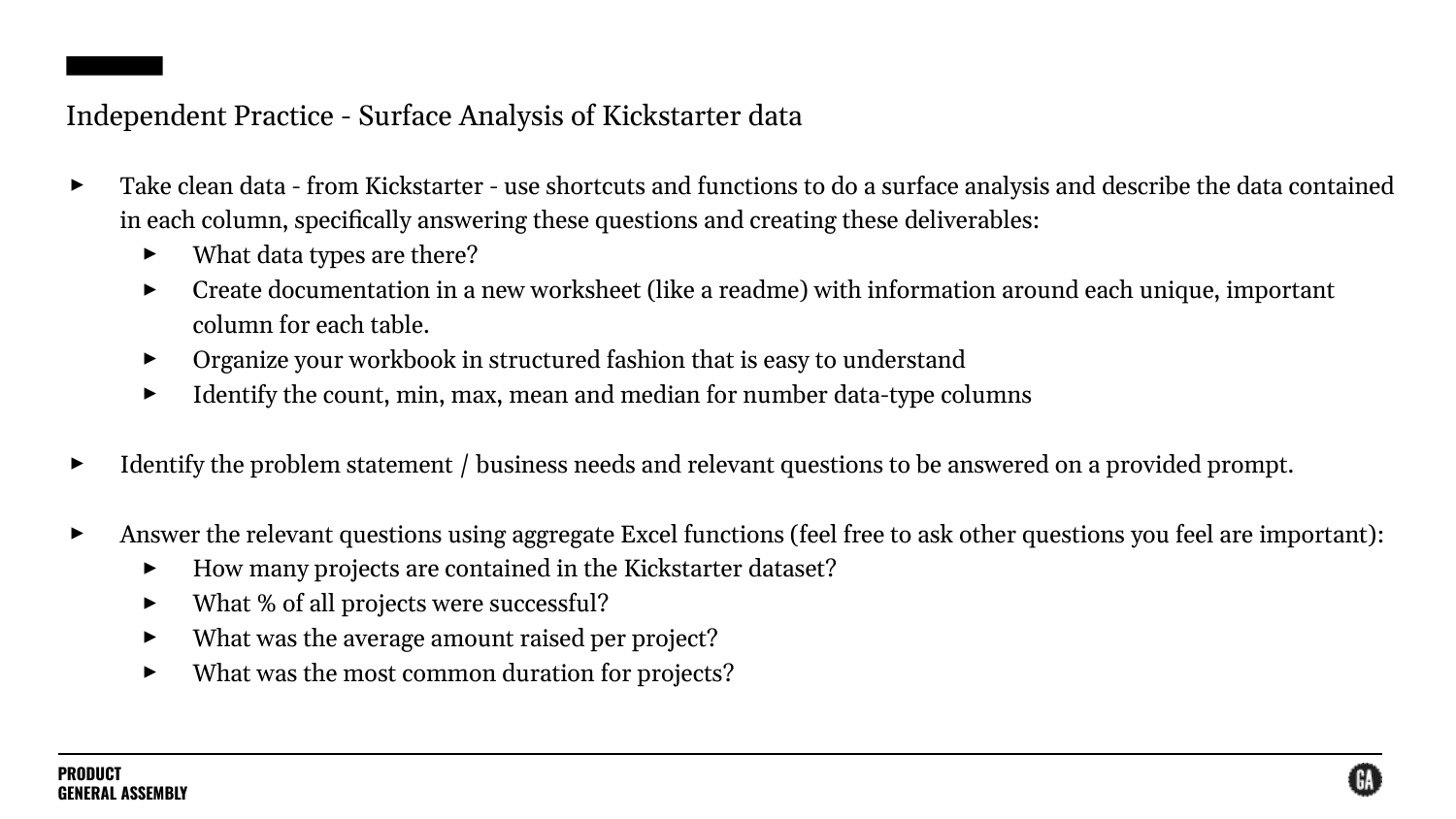

# Independent Practice - Surface Analysis of Kickstarter data
Take clean data - from Kickstarter - use shortcuts and functions to do a surface analysis and describe the data contained in each column, specifically answering these questions and creating these deliverables:
What data types are there?
Create documentation in a new worksheet (like a readme) with information around each unique, important column for each table.
Organize your workbook in structured fashion that is easy to understand
Identify the count, min, max, mean and median for number data-type columns

Identify the problem statement / business needs and relevant questions to be answered on a provided prompt.

Answer the relevant questions using aggregate Excel functions (feel free to ask other questions you feel are important):
How many projects are contained in the Kickstarter dataset?
What % of all projects were successful?
What was the average amount raised per project?
What was the most common duration for projects?